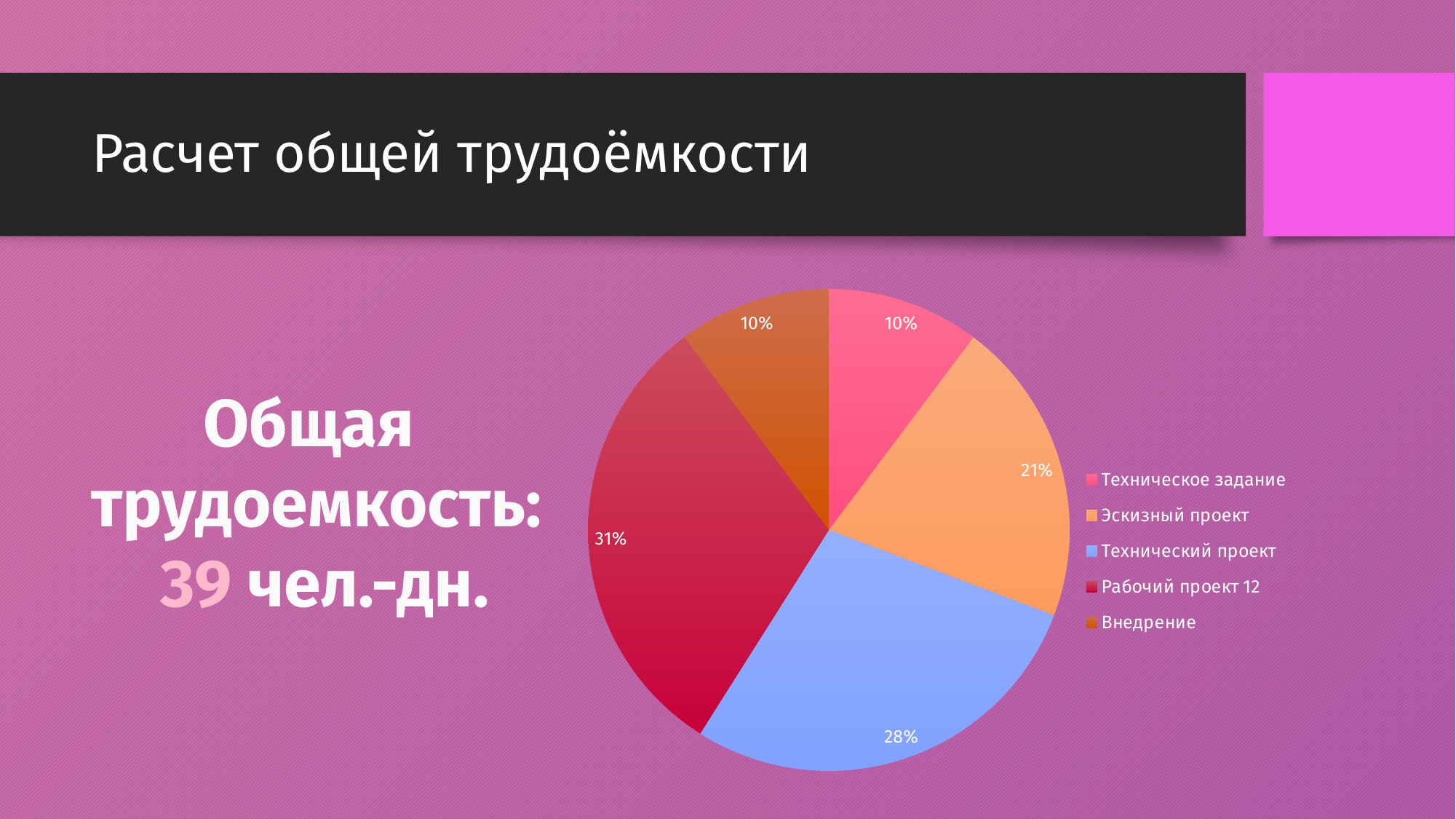

# Расчет общей трудоёмкости

### Chart

| Category | Cтолбец1 |
|---|---|
| Техническое задание  | 4.0 |
| Эскизный проект  | 8.0 |
| Технический проект  | 11.0 |
| Рабочий проект 12 | 12.0 |
| Внедрение | 4.0 |
Общая
трудоемкость:
 39 чел.-дн.